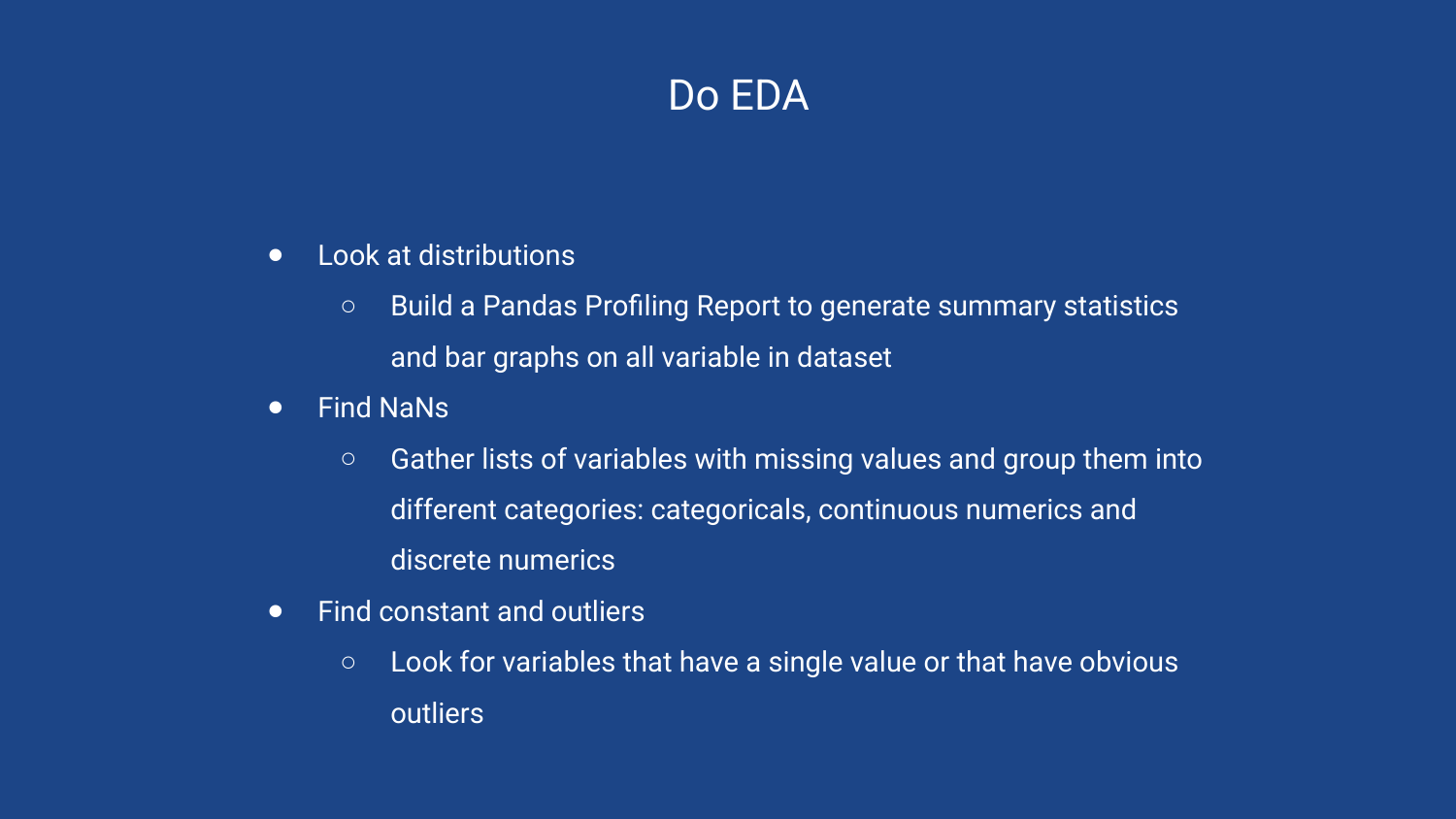

Do EDA
Look at distributions
Build a Pandas Profiling Report to generate summary statistics and bar graphs on all variable in dataset
Find NaNs
Gather lists of variables with missing values and group them into different categories: categoricals, continuous numerics and discrete numerics
Find constant and outliers
Look for variables that have a single value or that have obvious outliers